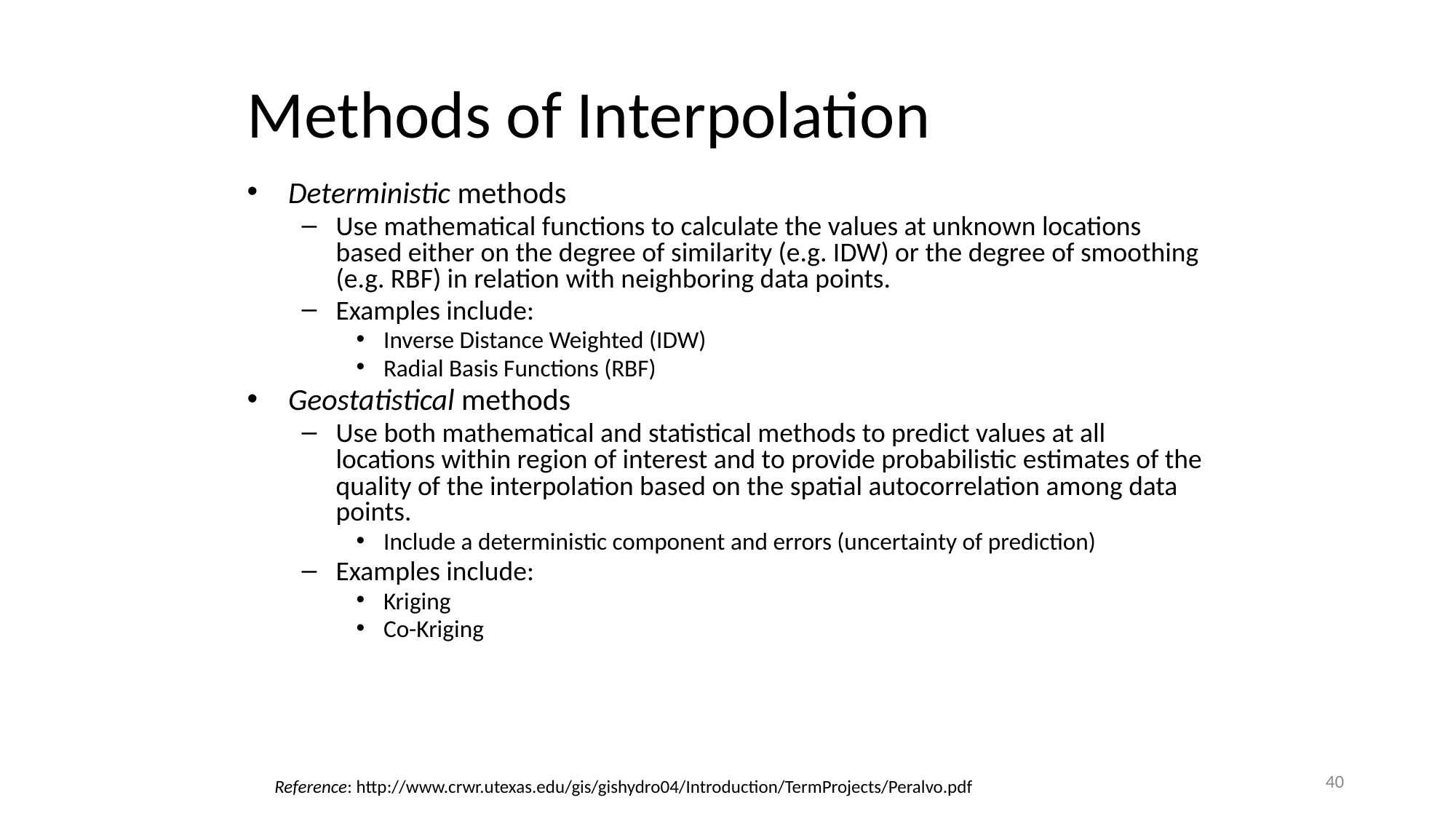

# Methods of Interpolation
Deterministic methods
Use mathematical functions to calculate the values at unknown locations based either on the degree of similarity (e.g. IDW) or the degree of smoothing (e.g. RBF) in relation with neighboring data points.
Examples include:
Inverse Distance Weighted (IDW)
Radial Basis Functions (RBF)
Geostatistical methods
Use both mathematical and statistical methods to predict values at all locations within region of interest and to provide probabilistic estimates of the quality of the interpolation based on the spatial autocorrelation among data points.
Include a deterministic component and errors (uncertainty of prediction)
Examples include:
Kriging
Co-Kriging

40
Reference: http://www.crwr.utexas.edu/gis/gishydro04/Introduction/TermProjects/Peralvo.pdf